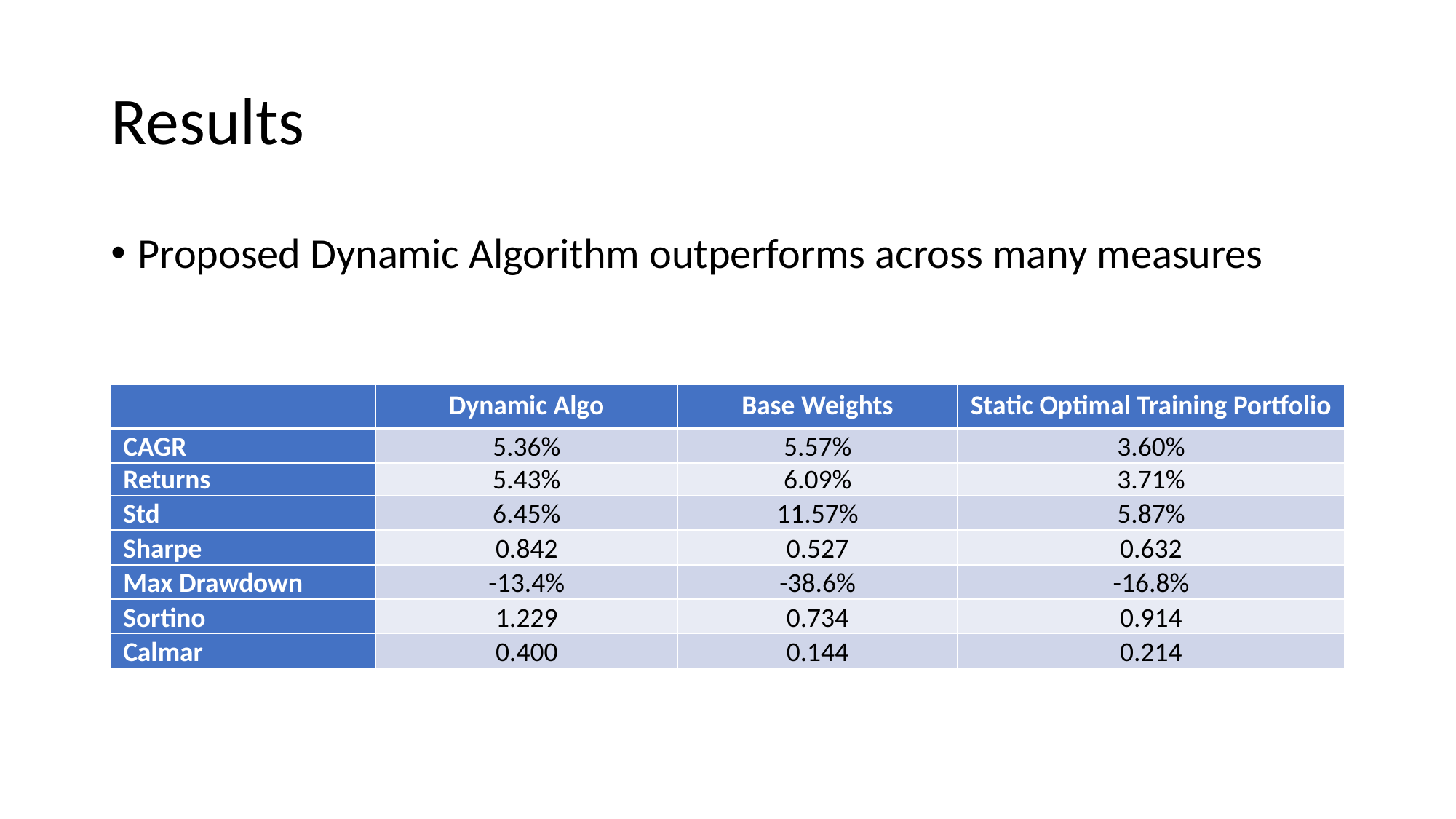

# Results
Proposed Dynamic Algorithm outperforms across many measures
|  | Dynamic Algo | Base Weights | Static Optimal Training Portfolio |
| --- | --- | --- | --- |
| CAGR | 5.36% | 5.57% | 3.60% |
| Returns | 5.43% | 6.09% | 3.71% |
| Std | 6.45% | 11.57% | 5.87% |
| Sharpe | 0.842 | 0.527 | 0.632 |
| Max Drawdown | -13.4% | -38.6% | -16.8% |
| Sortino | 1.229 | 0.734 | 0.914 |
| Calmar | 0.400 | 0.144 | 0.214 |